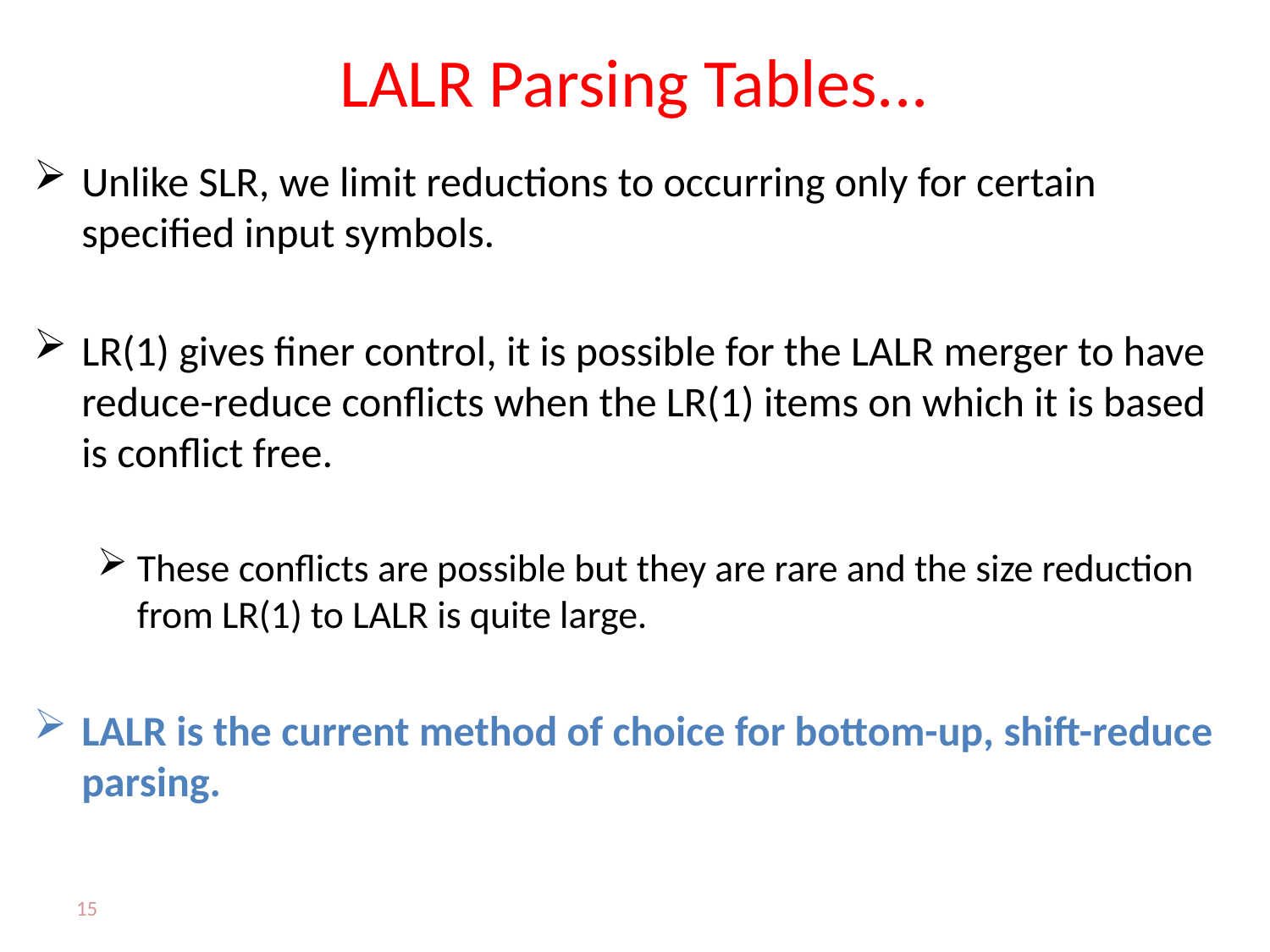

# LALR Parsing Tables...
Unlike SLR, we limit reductions to occurring only for certain specified input symbols.

LR(1) gives finer control, it is possible for the LALR merger to have reduce-reduce conflicts when the LR(1) items on which it is based is conflict free.

These conflicts are possible but they are rare and the size reduction from LR(1) to LALR is quite large.

LALR is the current method of choice for bottom-up, shift-reduce parsing.
15